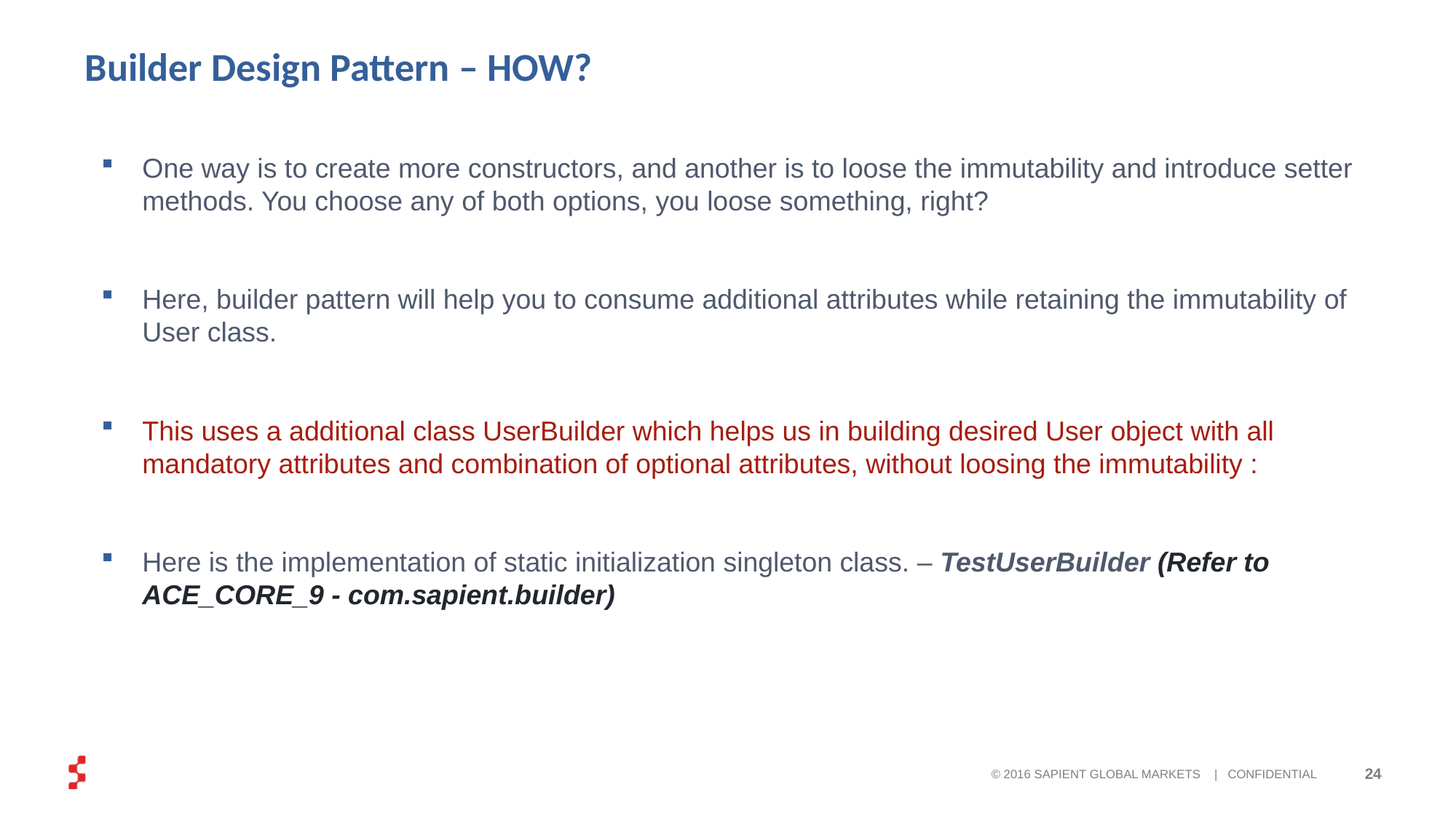

# Builder Design Pattern – HOW?

One way is to create more constructors, and another is to loose the immutability and introduce setter methods. You choose any of both options, you loose something, right?

Here, builder pattern will help you to consume additional attributes while retaining the immutability of User class.

This uses a additional class UserBuilder which helps us in building desired User object with all mandatory attributes and combination of optional attributes, without loosing the immutability :

Here is the implementation of static initialization singleton class. – TestUserBuilder (Refer to ACE_CORE_9 - com.sapient.builder)